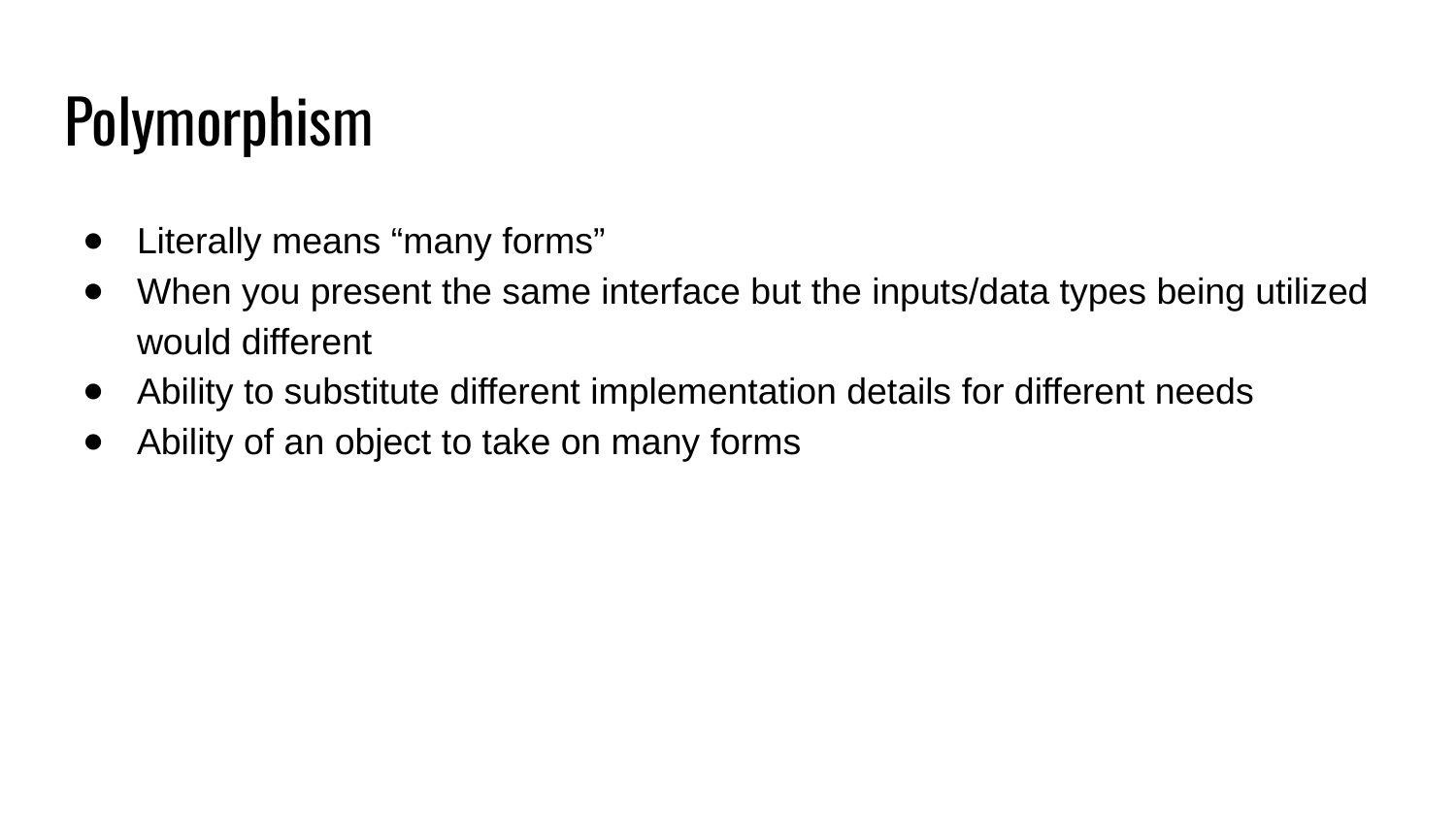

# Polymorphism
Literally means “many forms”
When you present the same interface but the inputs/data types being utilized would different
Ability to substitute different implementation details for different needs
Ability of an object to take on many forms